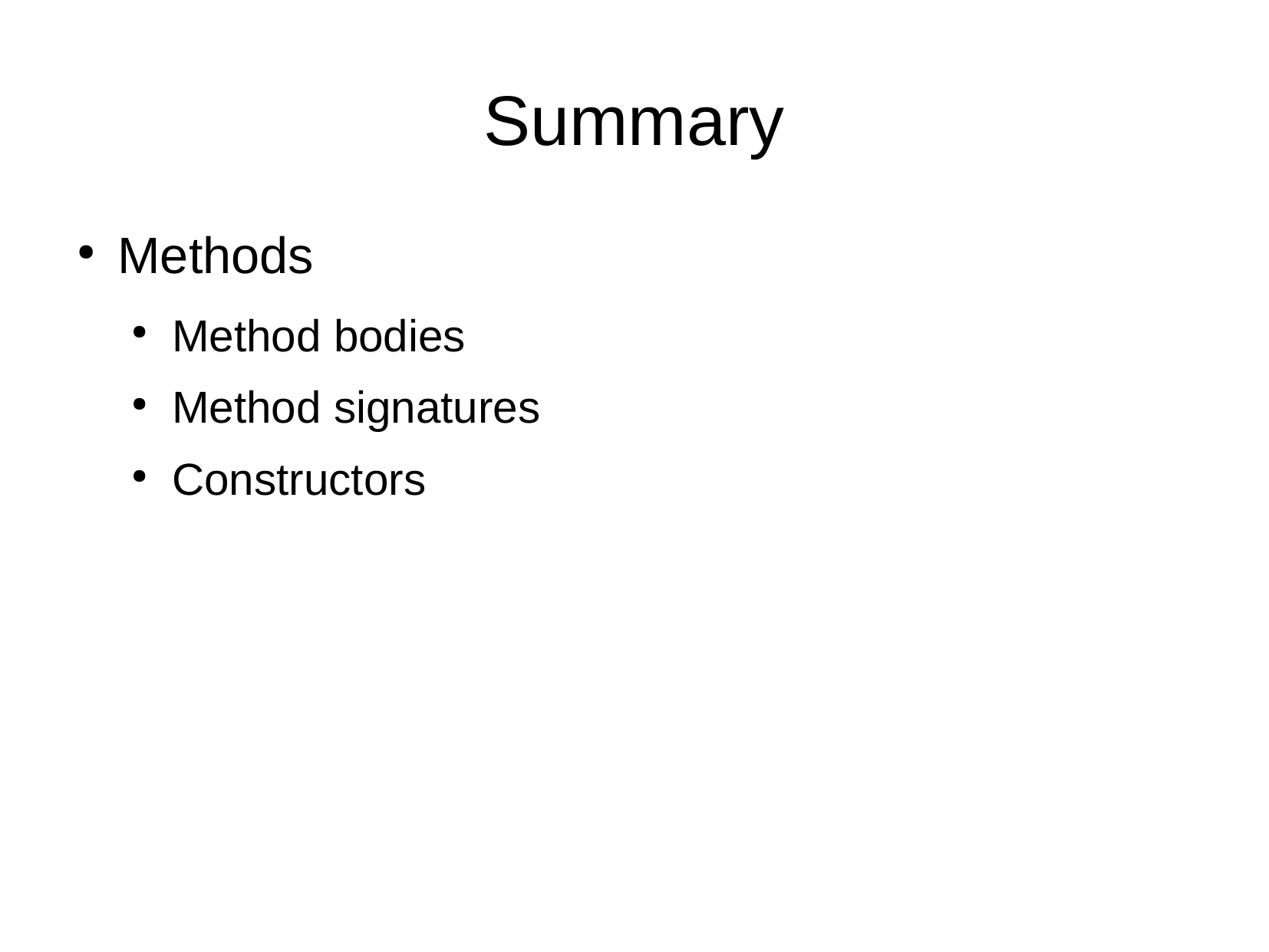

# Summary
Methods
Method bodies
Method signatures
Constructors